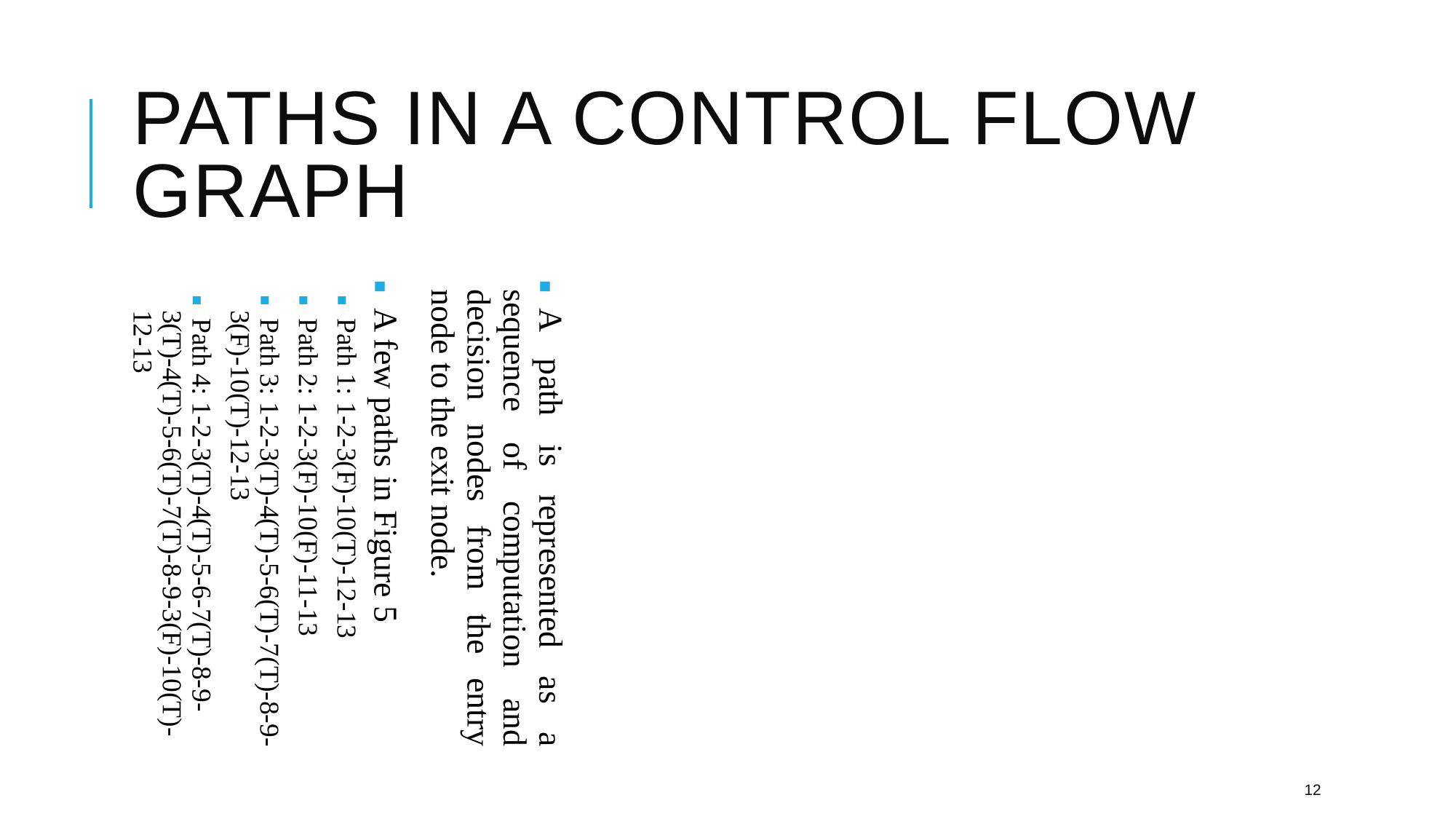

Paths in a Control Flow Graph
A path is represented as a sequence of computation and decision nodes from the entry node to the exit node.
A few paths in Figure 5
Path 1: 1-2-3(F)-10(T)-12-13
Path 2: 1-2-3(F)-10(F)-11-13
Path 3: 1-2-3(T)-4(T)-5-6(T)-7(T)-8-9-3(F)-10(T)-12-13
Path 4: 1-2-3(T)-4(T)-5-6-7(T)-8-9-3(T)-4(T)-5-6(T)-7(T)-8-9-3(F)-10(T)-12-13
12